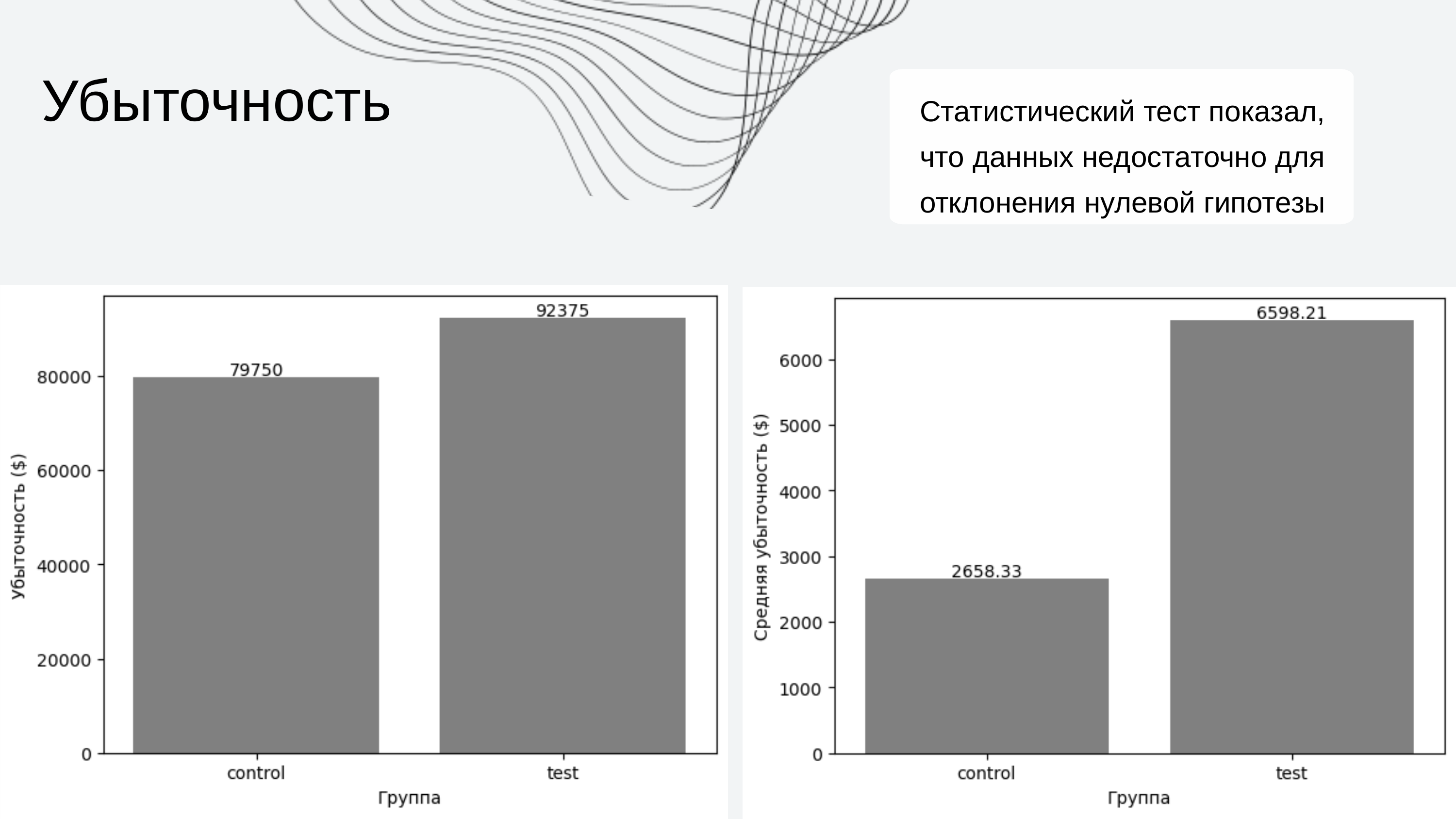

Убыточность

Статистический тест показал, что данных недостаточно для отклонения нулевой гипотезы